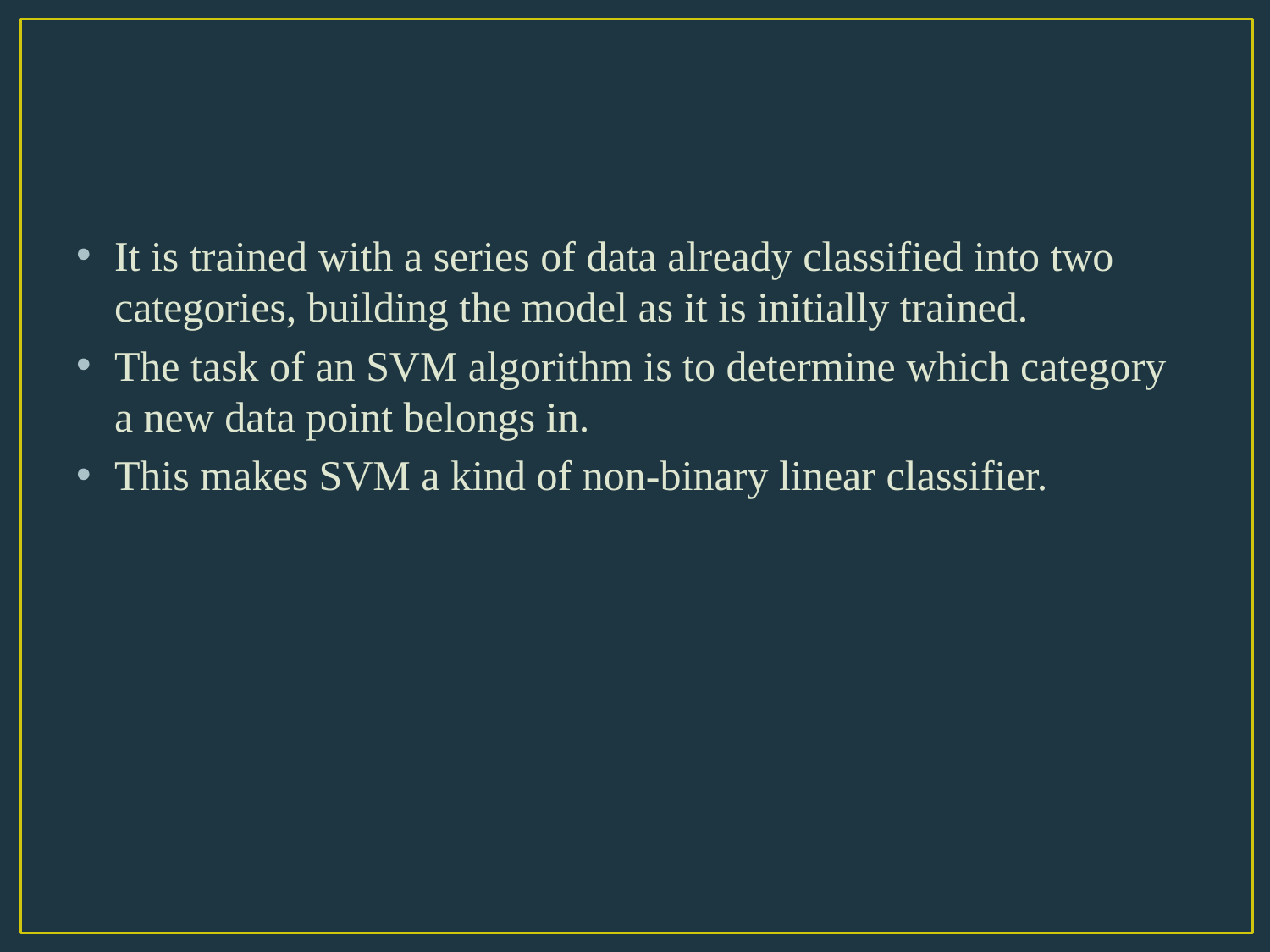

#
It is trained with a series of data already classified into two categories, building the model as it is initially trained.
The task of an SVM algorithm is to determine which category a new data point belongs in.
This makes SVM a kind of non-binary linear classifier.